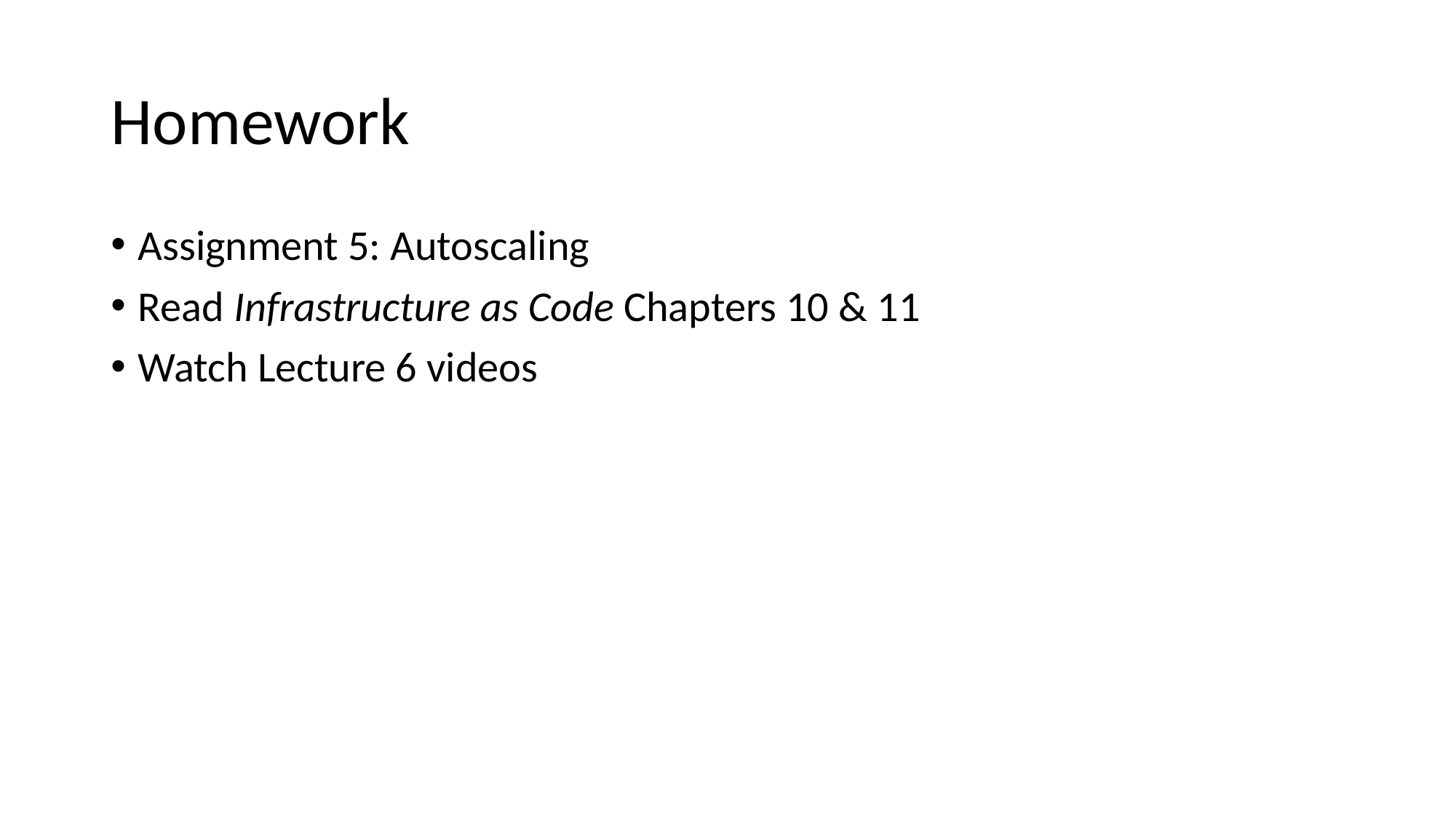

# Homework
Assignment 5: Autoscaling
Read Infrastructure as Code Chapters 10 & 11
Watch Lecture 6 videos